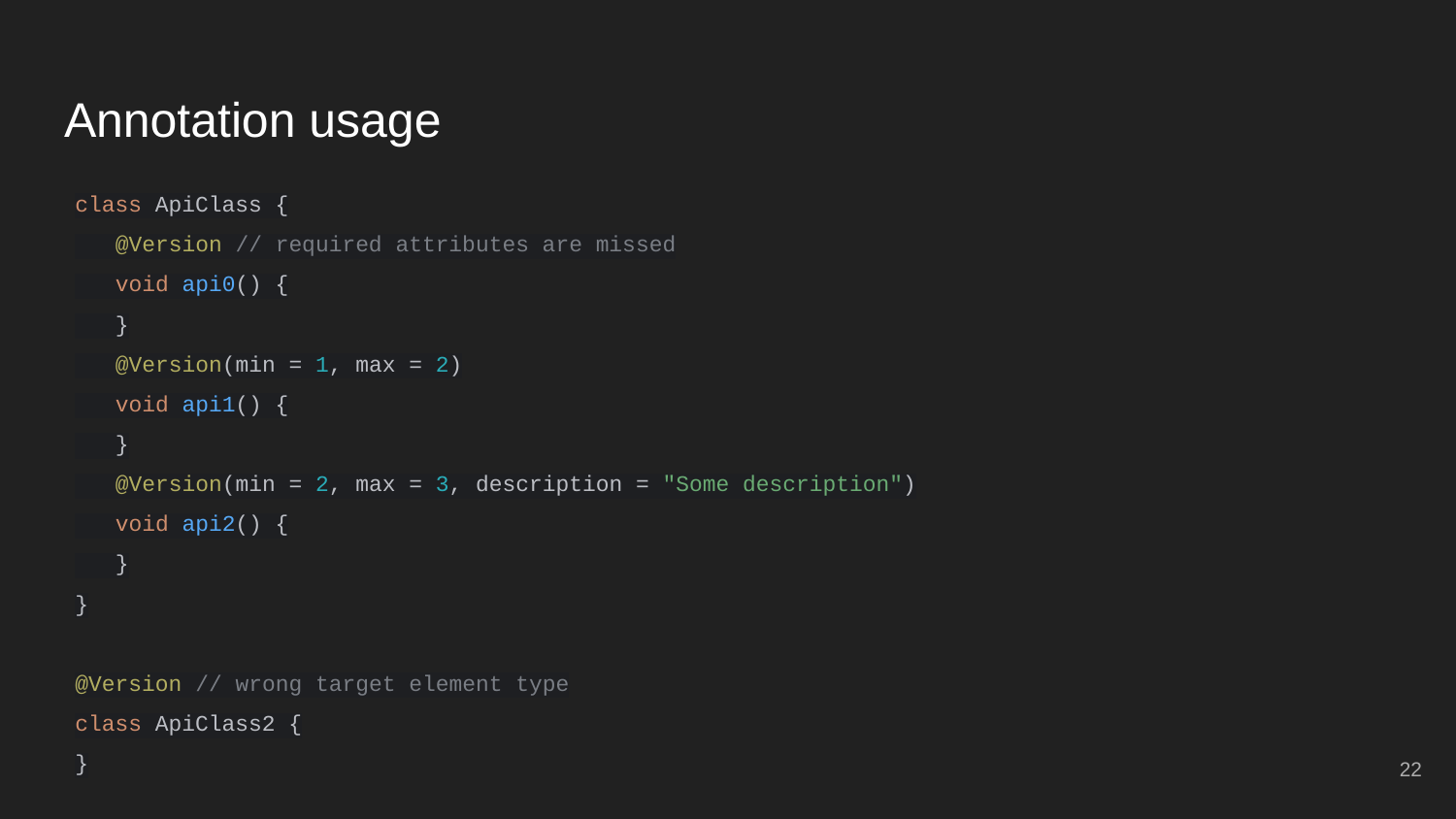

# Annotation usage
class ApiClass {
   @Version // required attributes are missed
   void api0() {
   }
   @Version(min = 1, max = 2)
   void api1() {
   }
   @Version(min = 2, max = 3, description = "Some description")
   void api2() {
   }
}

@Version // wrong target element type
class ApiClass2 {
}
22